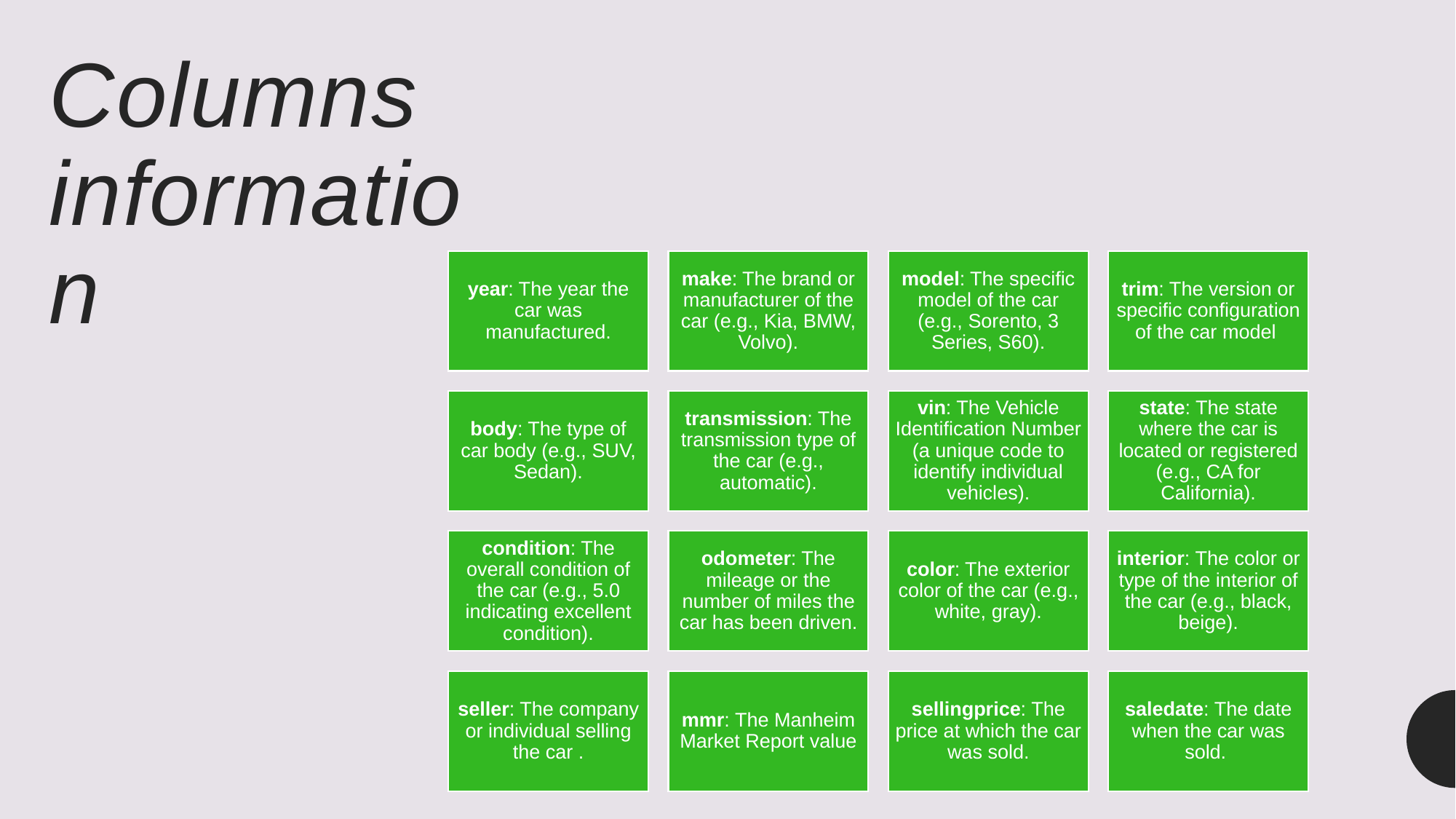

# Columns information
year: The year the car was manufactured.
make: The brand or manufacturer of the car (e.g., Kia, BMW, Volvo).
model: The specific model of the car (e.g., Sorento, 3 Series, S60).
trim: The version or specific configuration of the car model
body: The type of car body (e.g., SUV, Sedan).
transmission: The transmission type of the car (e.g., automatic).
vin: The Vehicle Identification Number (a unique code to identify individual vehicles).
state: The state where the car is located or registered (e.g., CA for California).
condition: The overall condition of the car (e.g., 5.0 indicating excellent condition).
odometer: The mileage or the number of miles the car has been driven.
color: The exterior color of the car (e.g., white, gray).
interior: The color or type of the interior of the car (e.g., black, beige).
seller: The company or individual selling the car .
mmr: The Manheim Market Report value
sellingprice: The price at which the car was sold.
saledate: The date when the car was sold.